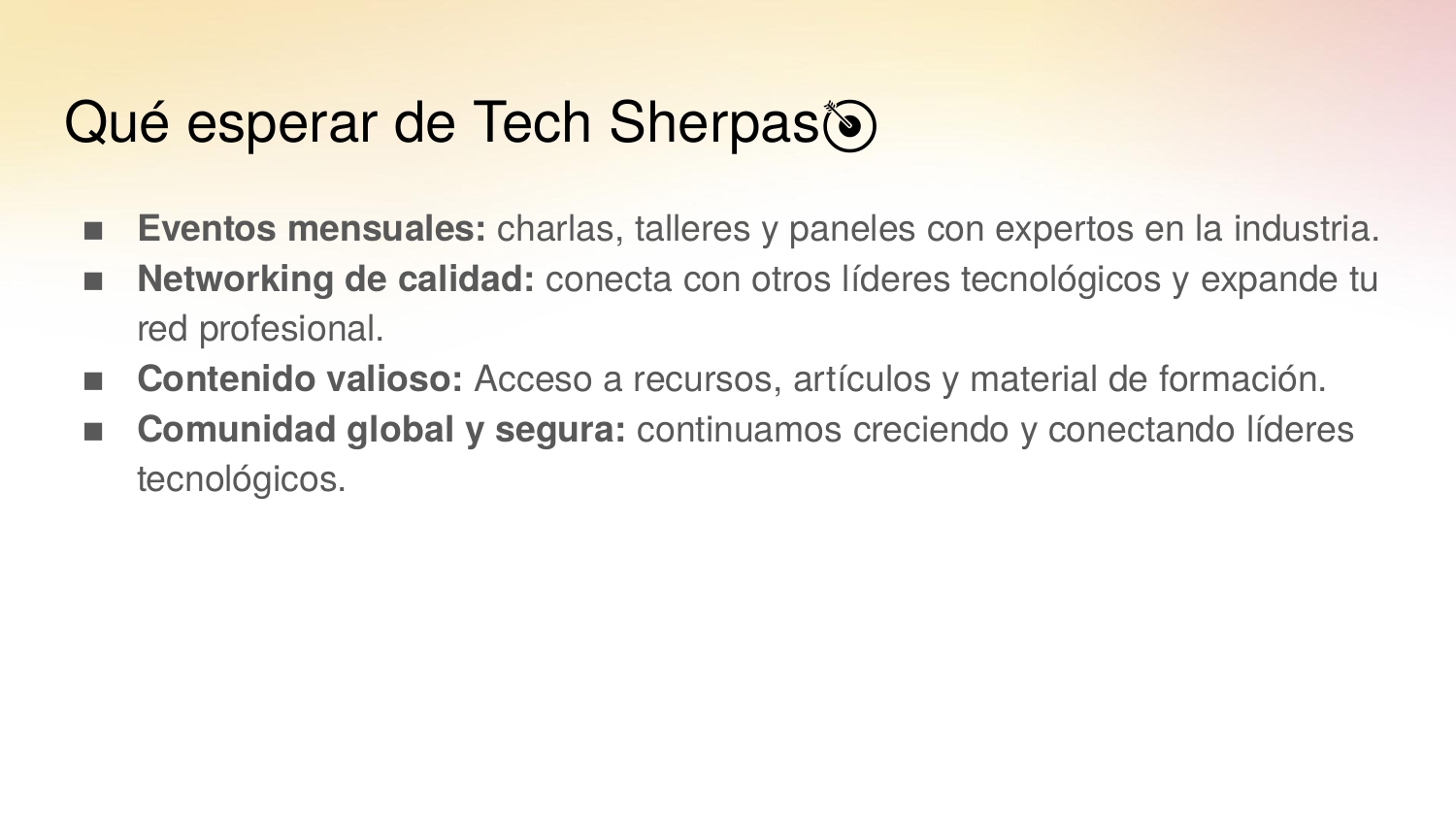

# Qué esperar de Tech Sherpas🎯
Eventos mensuales: charlas, talleres y paneles con expertos en la industria.
Networking de calidad: conecta con otros líderes tecnológicos y expande tu red profesional.
Contenido valioso: Acceso a recursos, artículos y material de formación.
Comunidad global y segura: continuamos creciendo y conectando líderes tecnológicos.